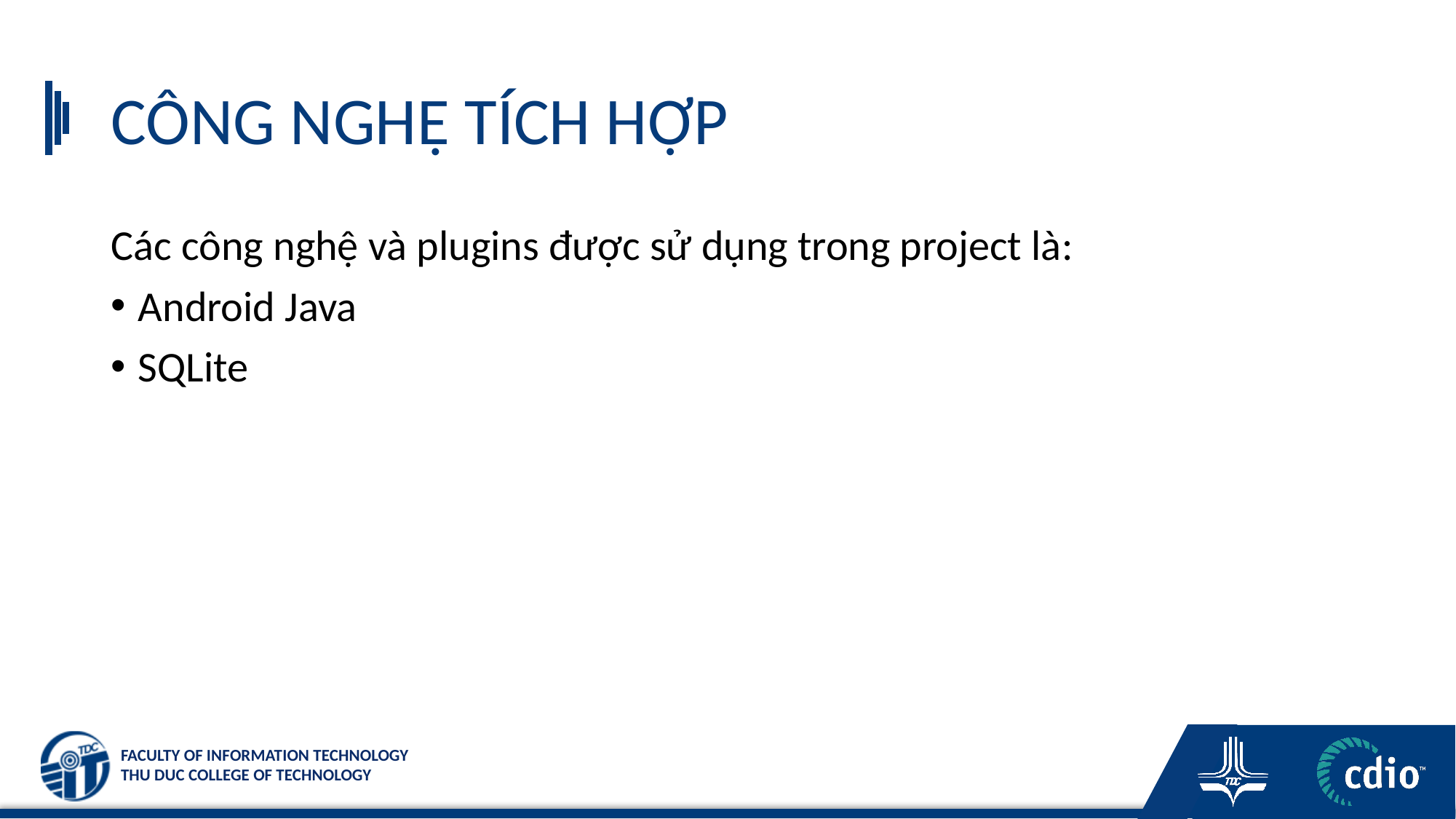

# CÔNG NGHỆ TÍCH HỢP
Các công nghệ và plugins được sử dụng trong project là:
Android Java
SQLite